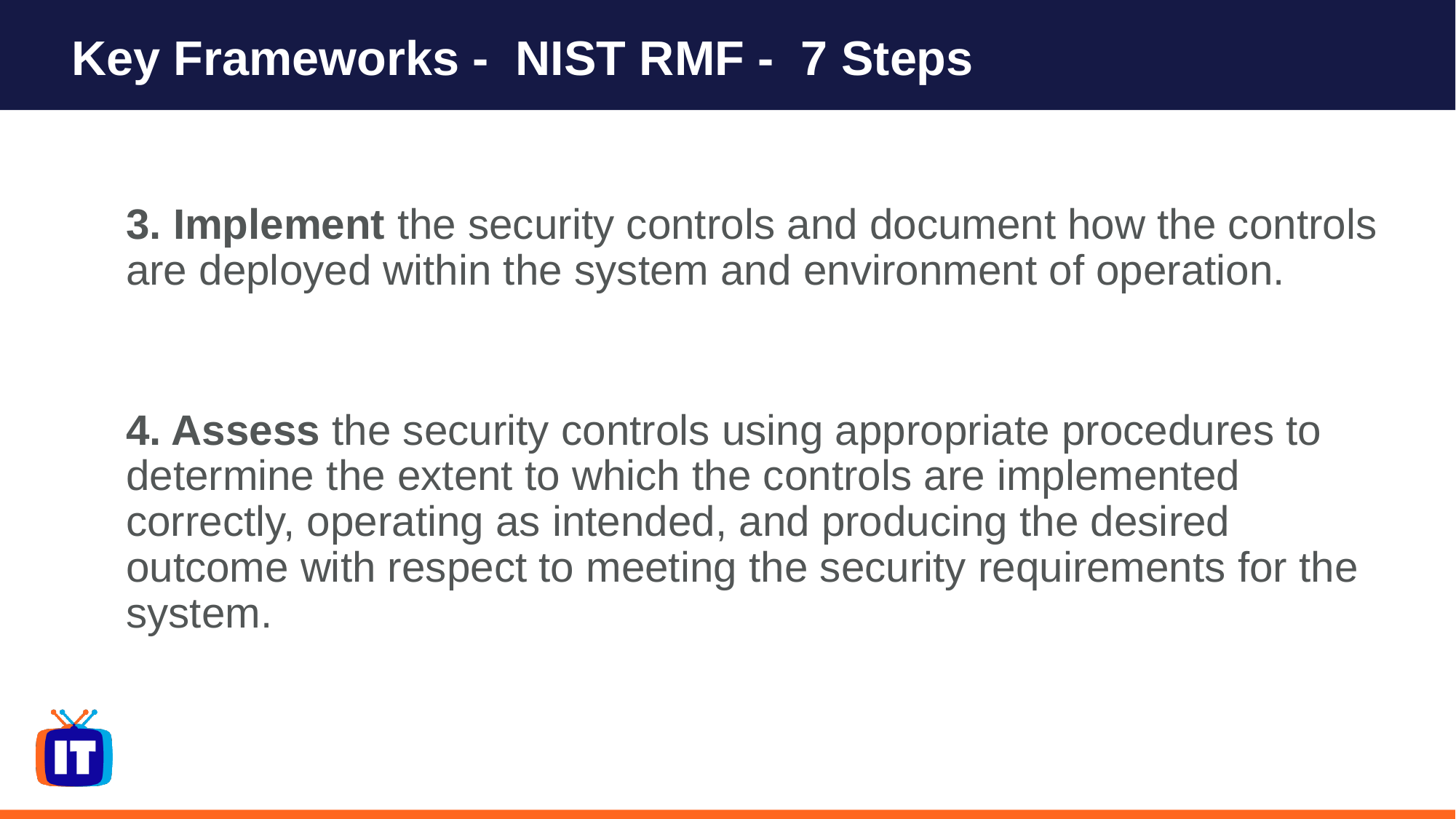

# Key Frameworks -  NIST RMF -  7 Steps

3. Implement the security controls and document how the controls are deployed within the system and environment of operation.

4. Assess the security controls using appropriate procedures to determine the extent to which the controls are implemented correctly, operating as intended, and producing the desired outcome with respect to meeting the security requirements for the system.